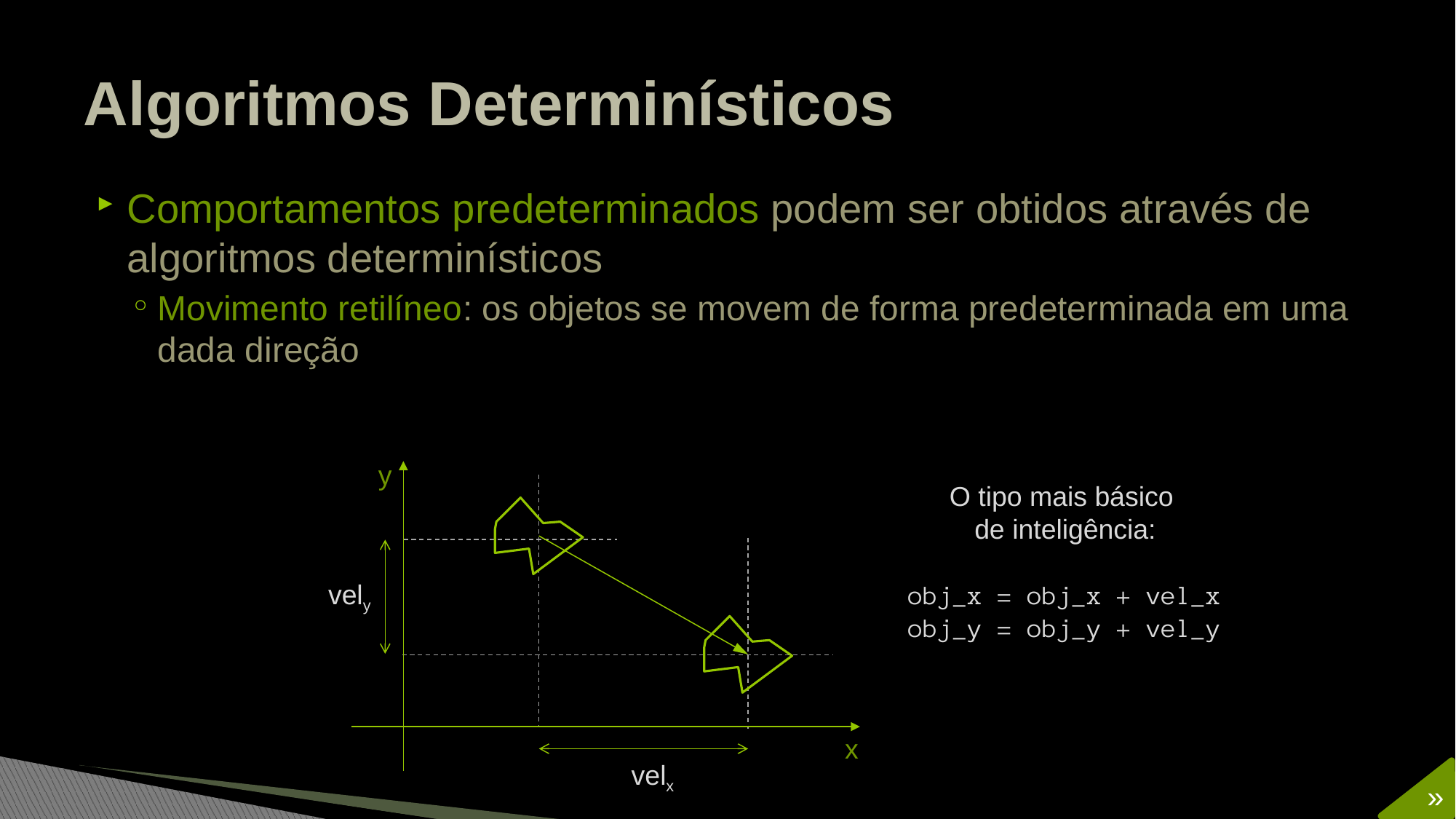

# Algoritmos Determinísticos
Comportamentos predeterminados podem ser obtidos através de algoritmos determinísticos
Movimento retilíneo: os objetos se movem de forma predeterminada em uma dada direção

y

vely

x
velx
O tipo mais básico
de inteligência:
obj_x = obj_x + vel_x
obj_y = obj_y + vel_y

»